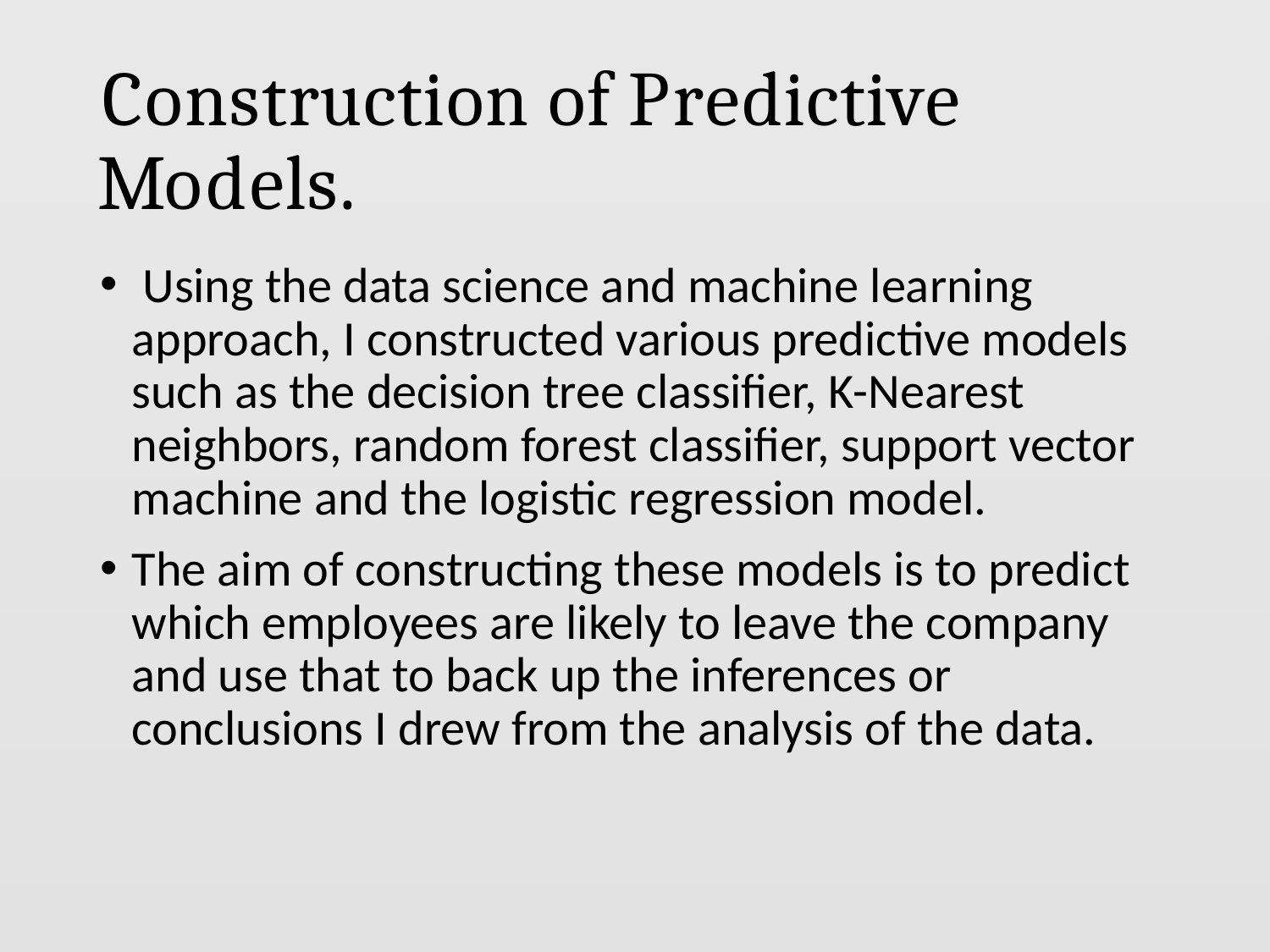

# Construction of Predictive Models.
 Using the data science and machine learning approach, I constructed various predictive models such as the decision tree classifier, K-Nearest neighbors, random forest classifier, support vector machine and the logistic regression model.
The aim of constructing these models is to predict which employees are likely to leave the company and use that to back up the inferences or conclusions I drew from the analysis of the data.